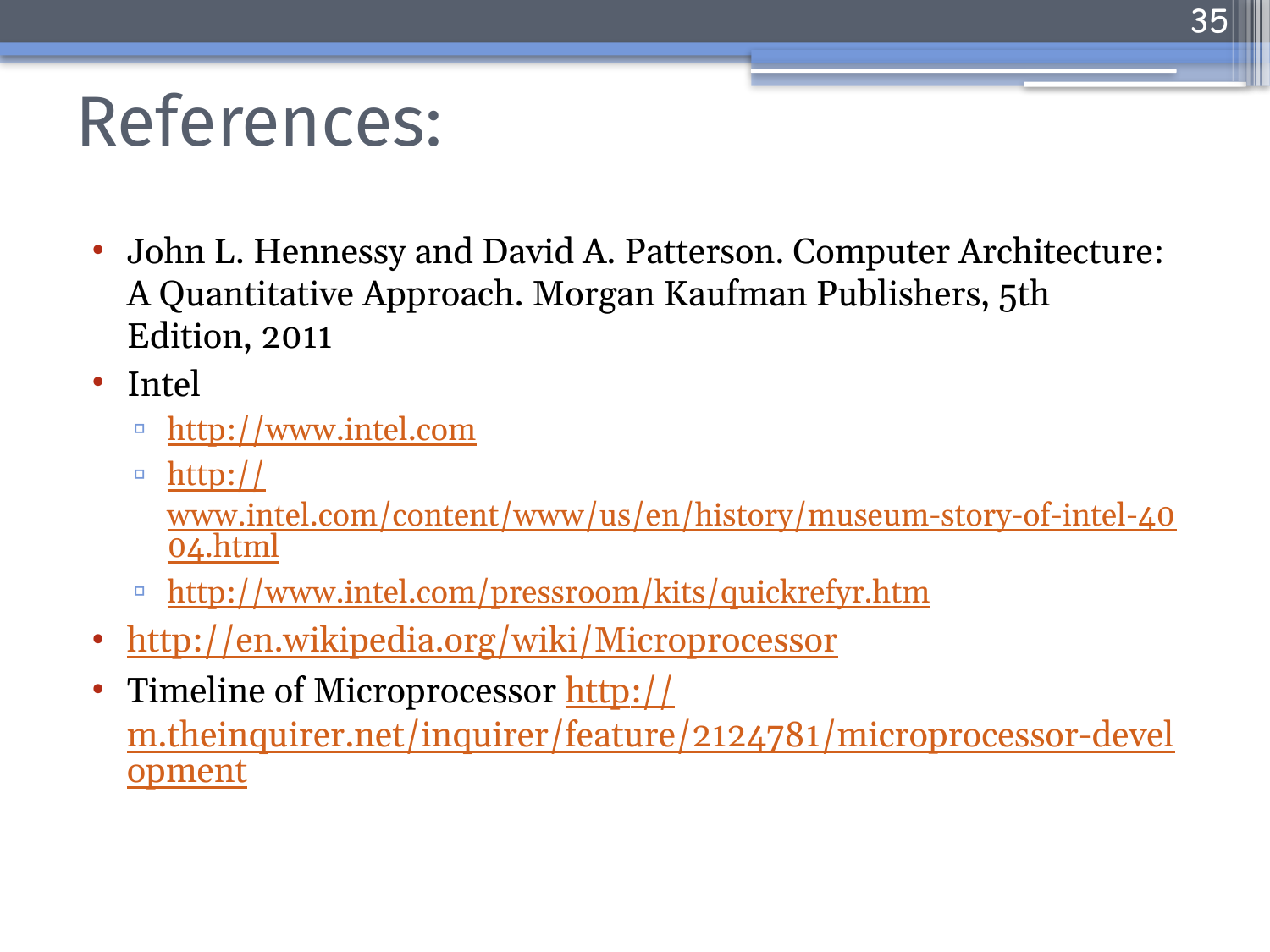

35
# References:
John L. Hennessy and David A. Patterson. Computer Architecture: A Quantitative Approach. Morgan Kaufman Publishers, 5th Edition, 2011
Intel
http://www.intel.com
http://www.intel.com/content/www/us/en/history/museum-story-of-intel-4004.html
http://www.intel.com/pressroom/kits/quickrefyr.htm
http://en.wikipedia.org/wiki/Microprocessor
Timeline of Microprocessor http://m.theinquirer.net/inquirer/feature/2124781/microprocessor-development